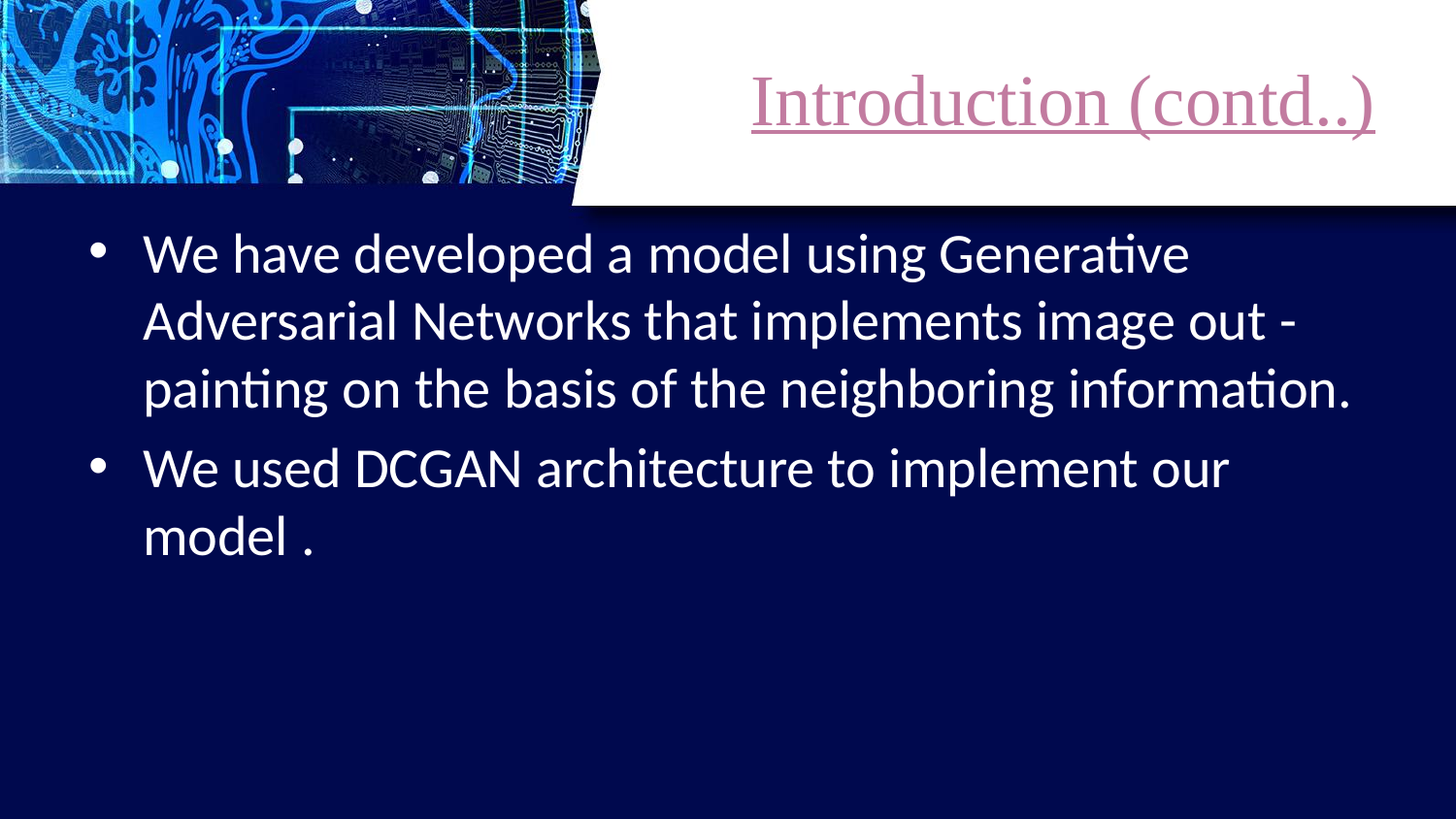

# Introduction (contd..)
We have developed a model using Generative Adversarial Networks that implements image out - painting on the basis of the neighboring information.
We used DCGAN architecture to implement our model .